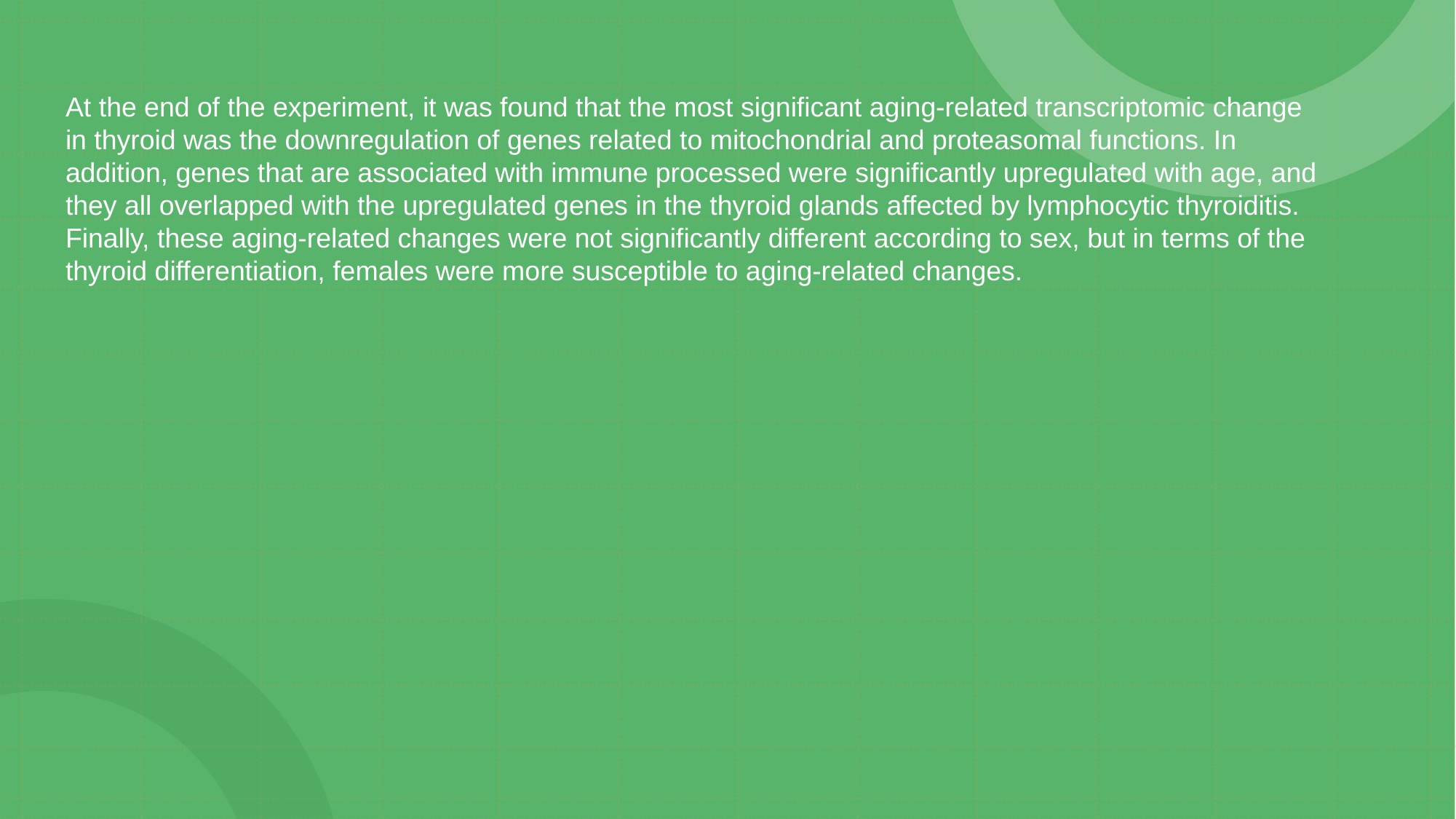

At the end of the experiment, it was found that the most significant aging-related transcriptomic change in thyroid was the downregulation of genes related to mitochondrial and proteasomal functions. In addition, genes that are associated with immune processed were significantly upregulated with age, and they all overlapped with the upregulated genes in the thyroid glands affected by lymphocytic thyroiditis. Finally, these aging-related changes were not significantly different according to sex, but in terms of the thyroid differentiation, females were more susceptible to aging-related changes.